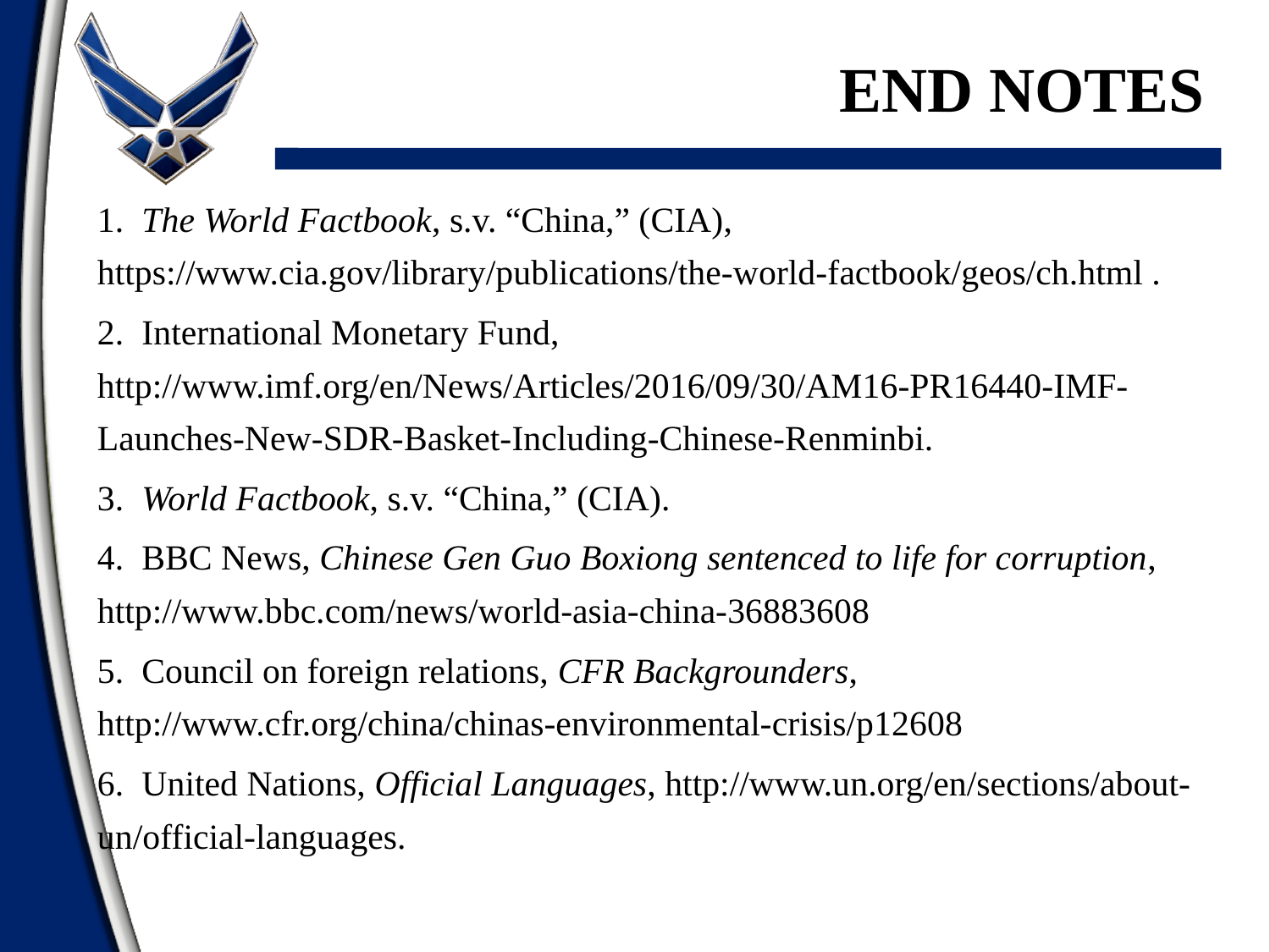

End notes
1.  The World Factbook, s.v. “China,” (CIA), https://www.cia.gov/library/publications/the-world-factbook/geos/ch.html .
2.  International Monetary Fund, http://www.imf.org/en/News/Articles/2016/09/30/AM16-PR16440-IMF-Launches-New-SDR-Basket-Including-Chinese-Renminbi.
3.  World Factbook, s.v. “China,” (CIA).
4.  BBC News, Chinese Gen Guo Boxiong sentenced to life for corruption, http://www.bbc.com/news/world-asia-china-36883608
5.  Council on foreign relations, CFR Backgrounders, http://www.cfr.org/china/chinas-environmental-crisis/p12608
6.  United Nations, Official Languages, http://www.un.org/en/sections/about-un/official-languages.